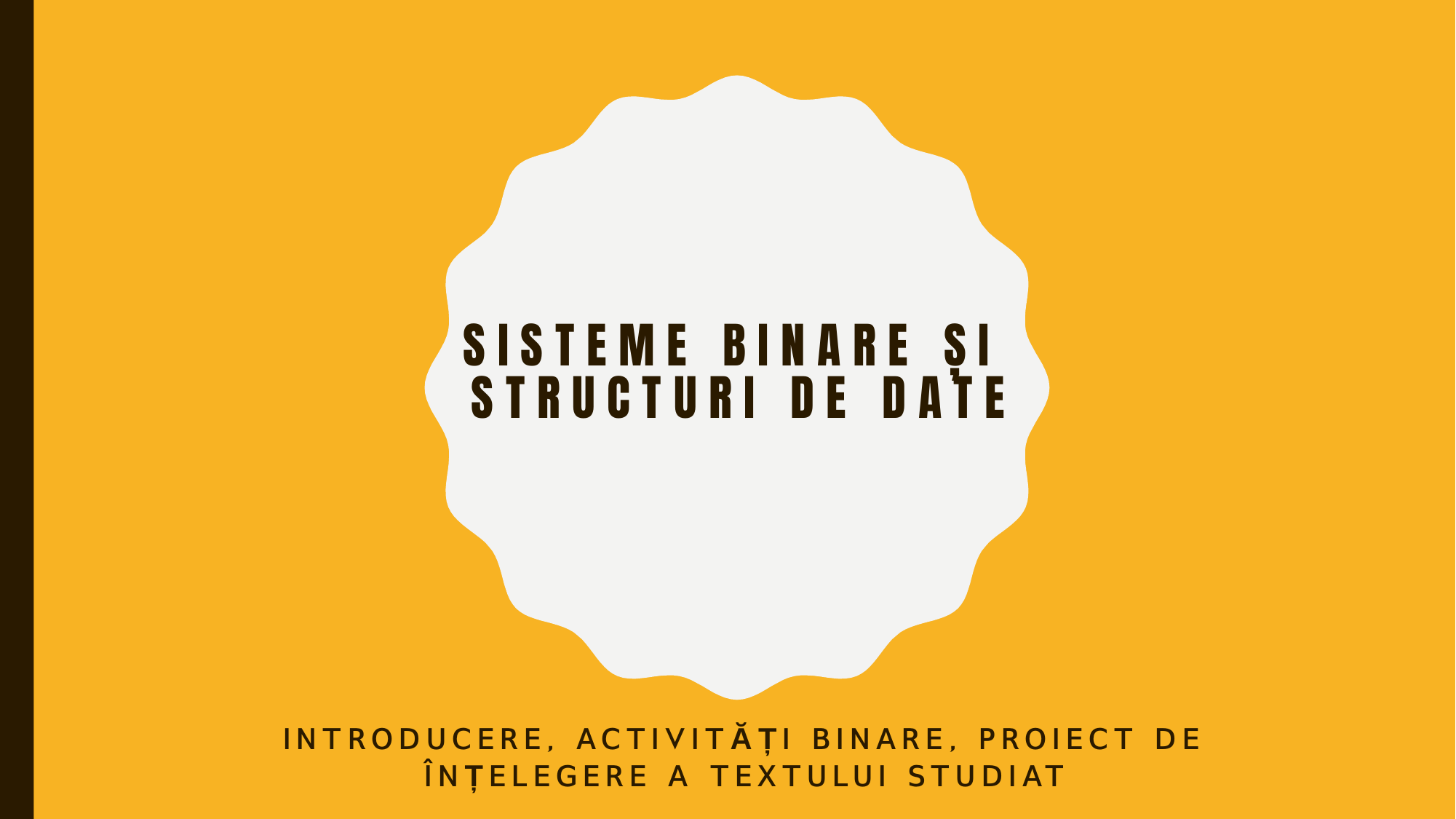

# Sisteme binare și structuri de date
Introducere, activități binare, proiect de înțelegere a textului studiat